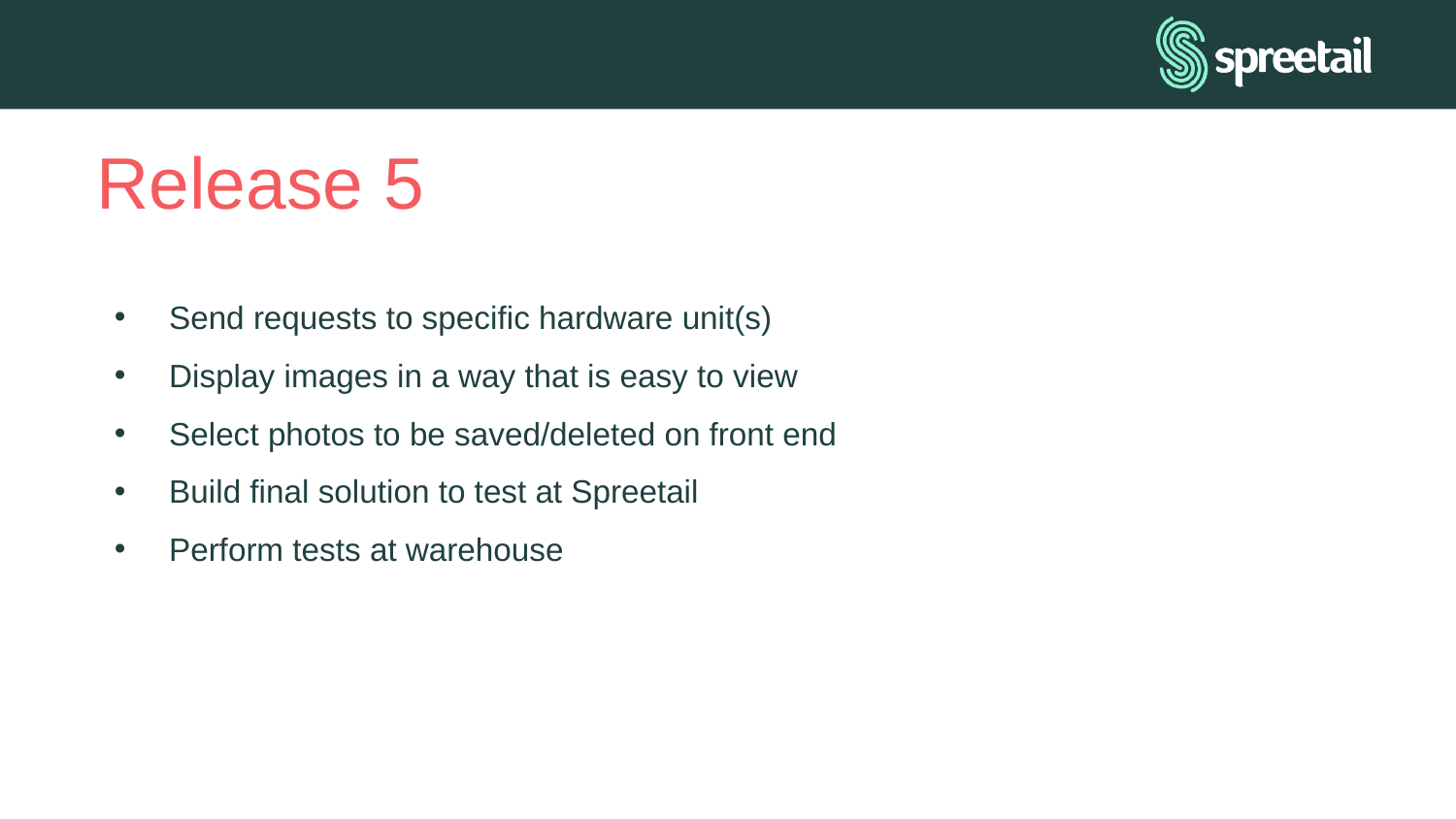

# Release 5
Send requests to specific hardware unit(s)
Display images in a way that is easy to view
Select photos to be saved/deleted on front end
Build final solution to test at Spreetail
Perform tests at warehouse